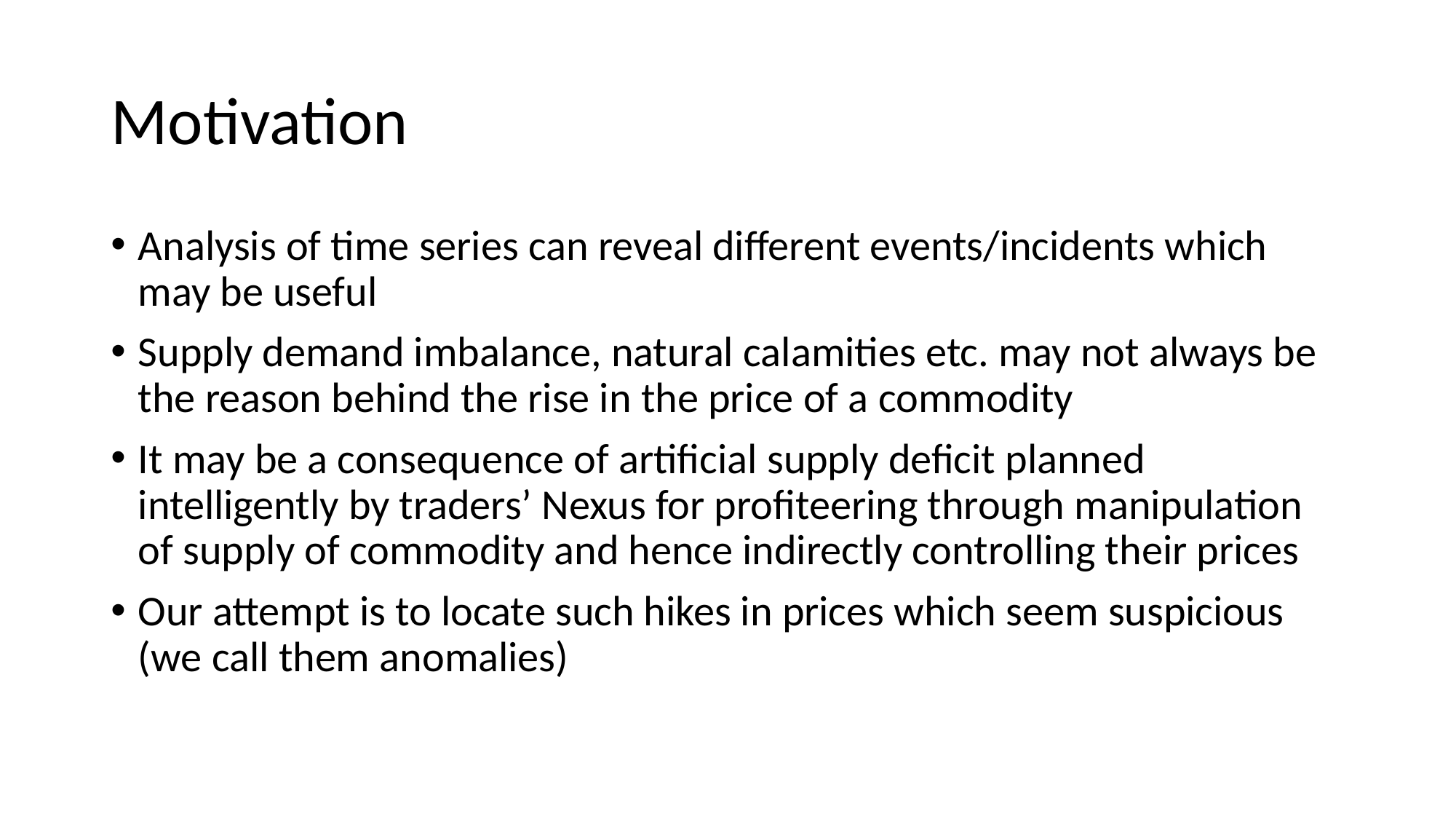

# Motivation
Analysis of time series can reveal different events/incidents which may be useful
Supply demand imbalance, natural calamities etc. may not always be the reason behind the rise in the price of a commodity
It may be a consequence of artificial supply deficit planned intelligently by traders’ Nexus for profiteering through manipulation of supply of commodity and hence indirectly controlling their prices
Our attempt is to locate such hikes in prices which seem suspicious (we call them anomalies)